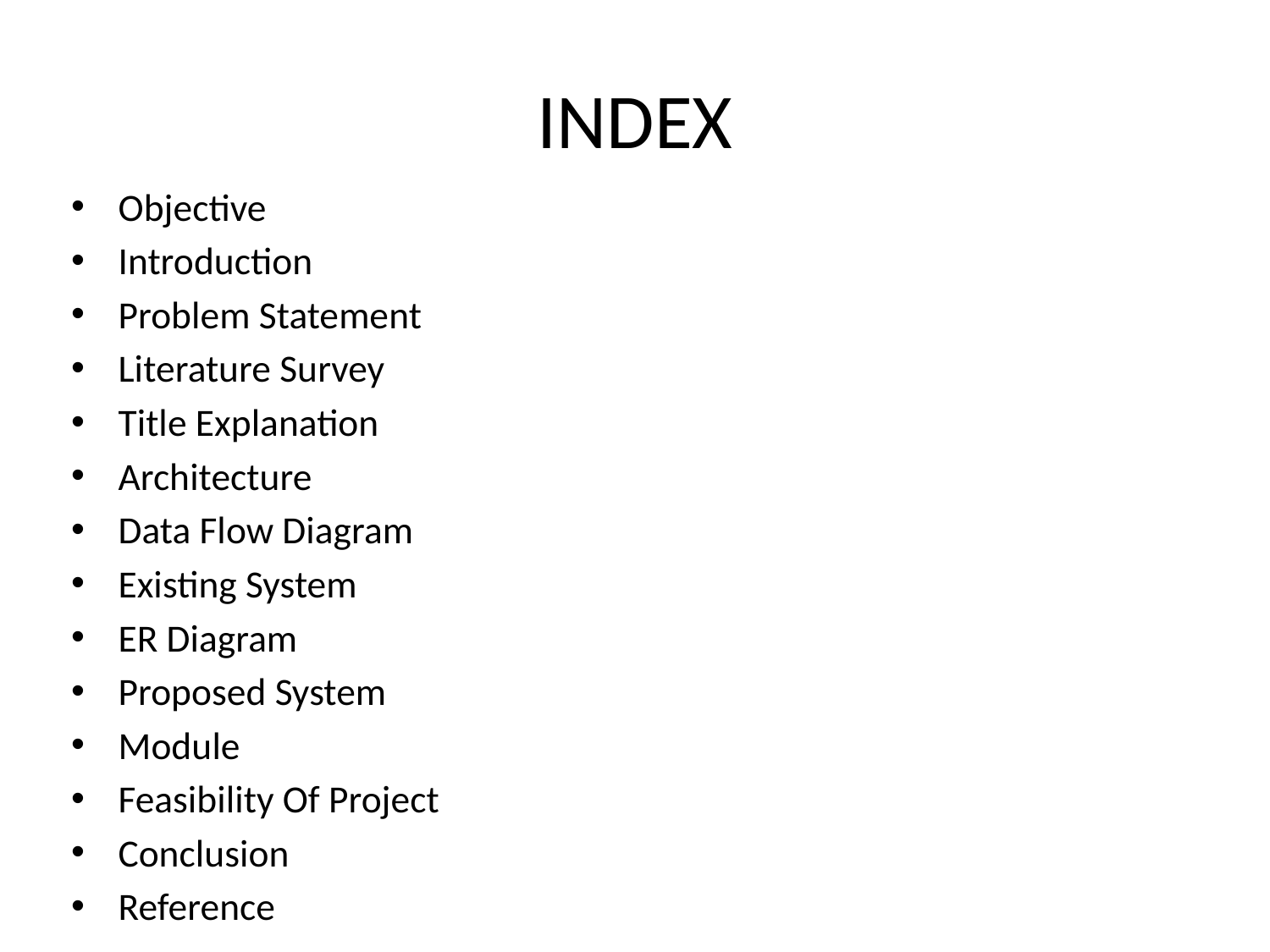

# INDEX
Objective
Introduction
Problem Statement
Literature Survey
Title Explanation
Architecture
Data Flow Diagram
Existing System
ER Diagram
Proposed System
Module
Feasibility Of Project
Conclusion
Reference